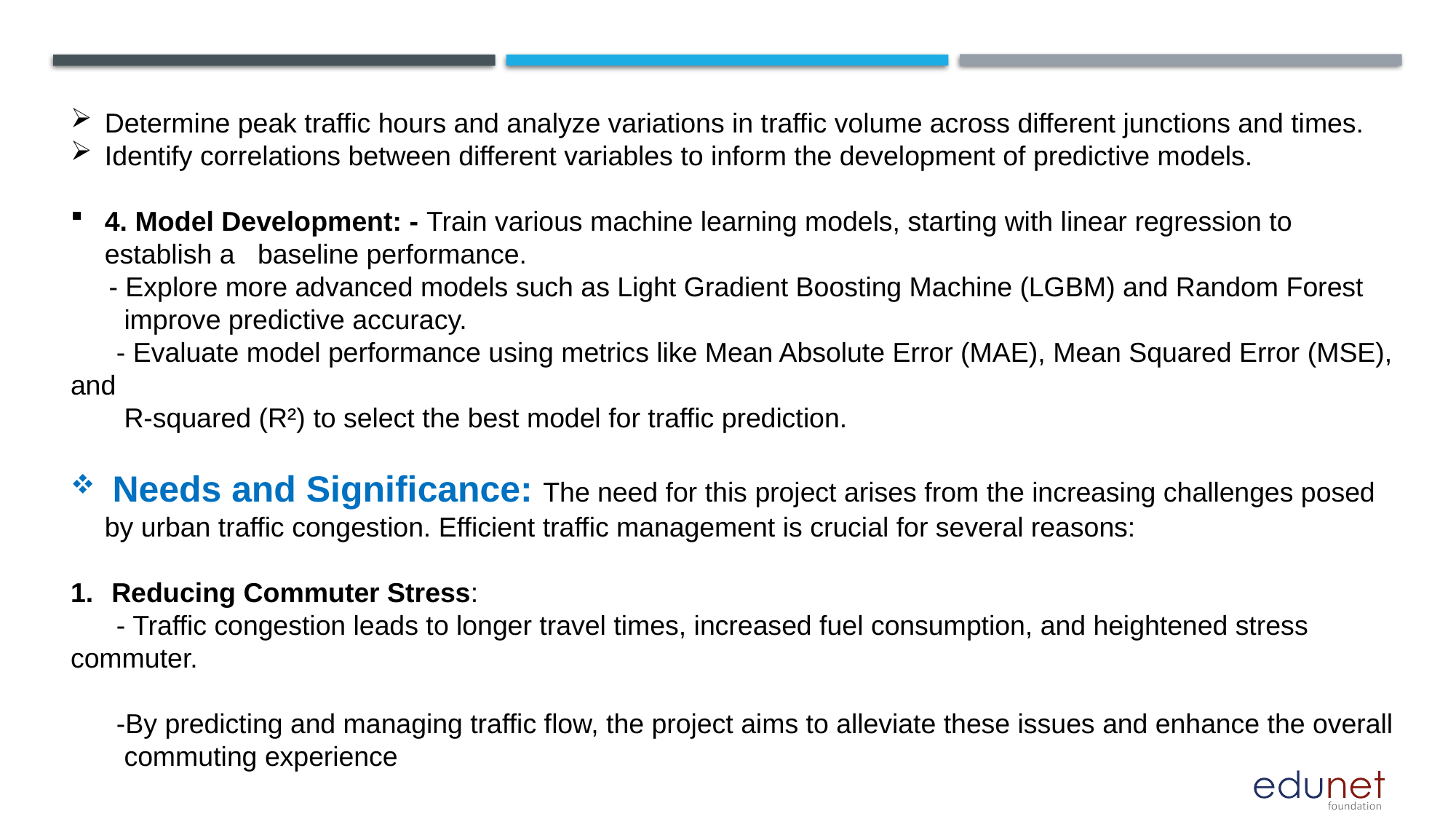

Determine peak traffic hours and analyze variations in traffic volume across different junctions and times.
Identify correlations between different variables to inform the development of predictive models.

4. Model Development: - Train various machine learning models, starting with linear regression to establish a   baseline performance.
     - Explore more advanced models such as Light Gradient Boosting Machine (LGBM) and Random Forest
       improve predictive accuracy.
      - Evaluate model performance using metrics like Mean Absolute Error (MAE), Mean Squared Error (MSE), and
       R-squared (R²) to select the best model for traffic prediction.

 Needs and Significance: The need for this project arises from the increasing challenges posed by urban traffic congestion. Efficient traffic management is crucial for several reasons:

Reducing Commuter Stress:
      - Traffic congestion leads to longer travel times, increased fuel consumption, and heightened stress commuter.

      -By predicting and managing traffic flow, the project aims to alleviate these issues and enhance the overall
       commuting experience